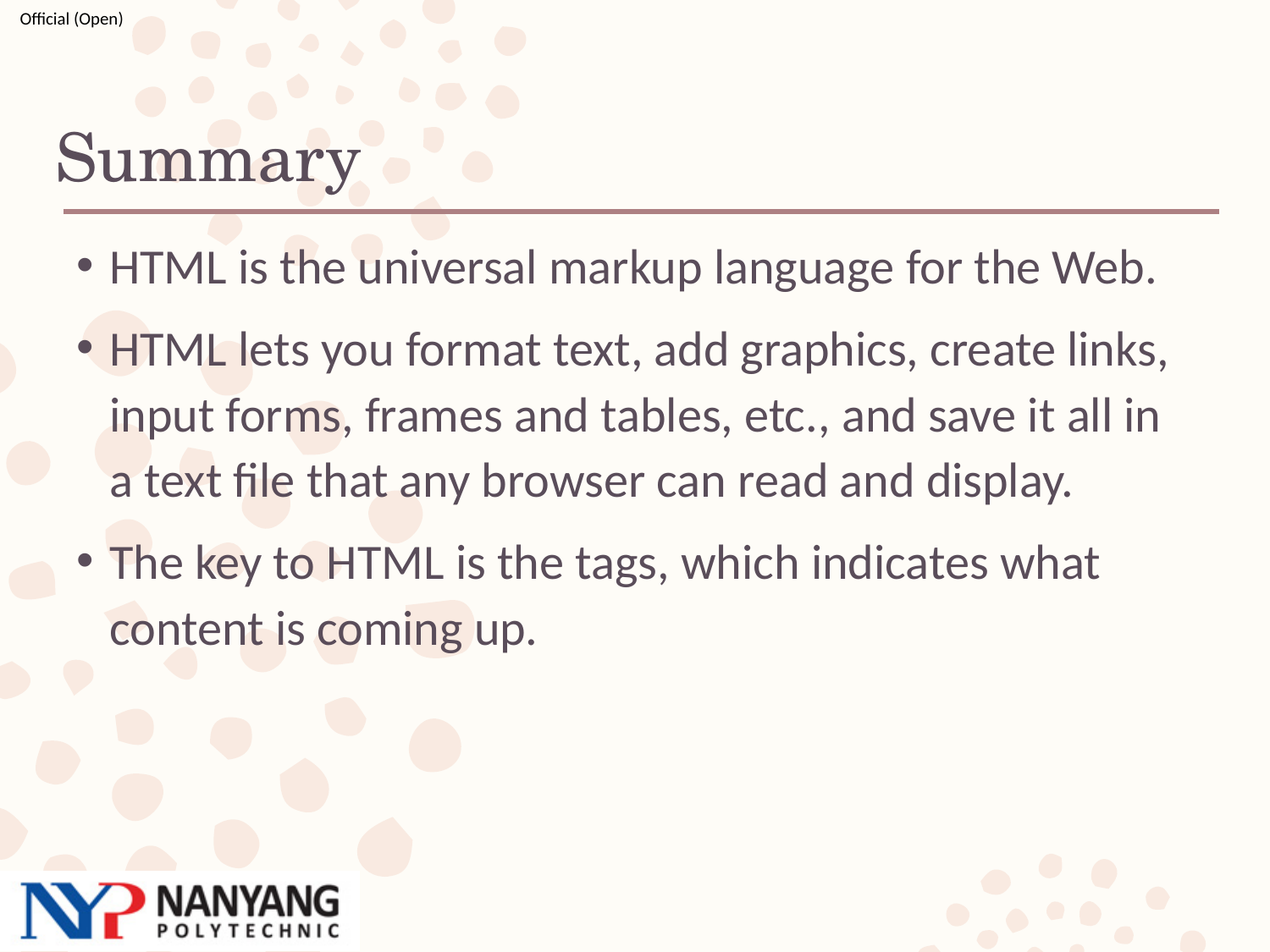

# Summary
HTML is the universal markup language for the Web.
HTML lets you format text, add graphics, create links, input forms, frames and tables, etc., and save it all in a text file that any browser can read and display.
The key to HTML is the tags, which indicates what content is coming up.